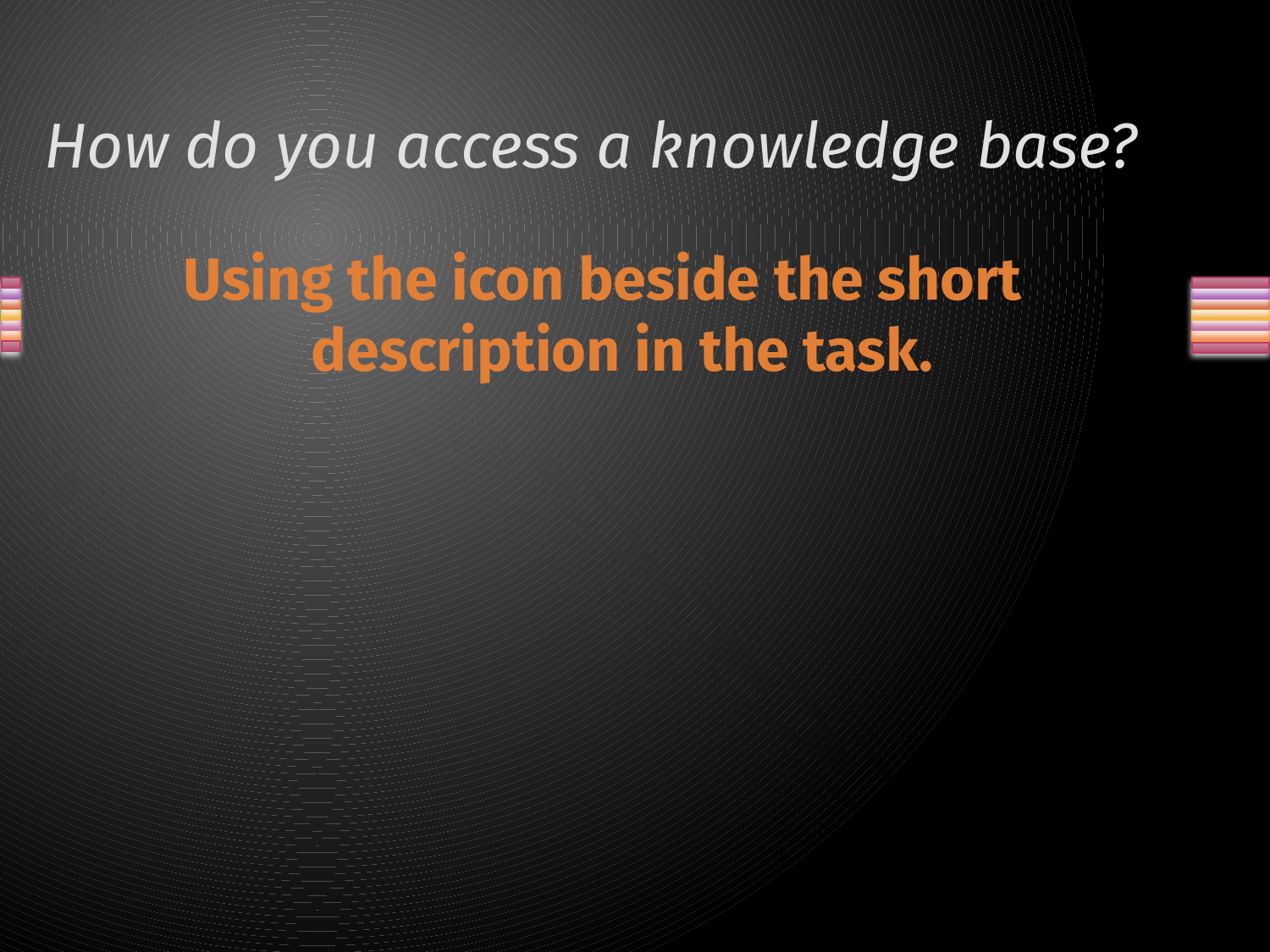

# How do you access a knowledge base?
Using the icon beside the short description in the task.